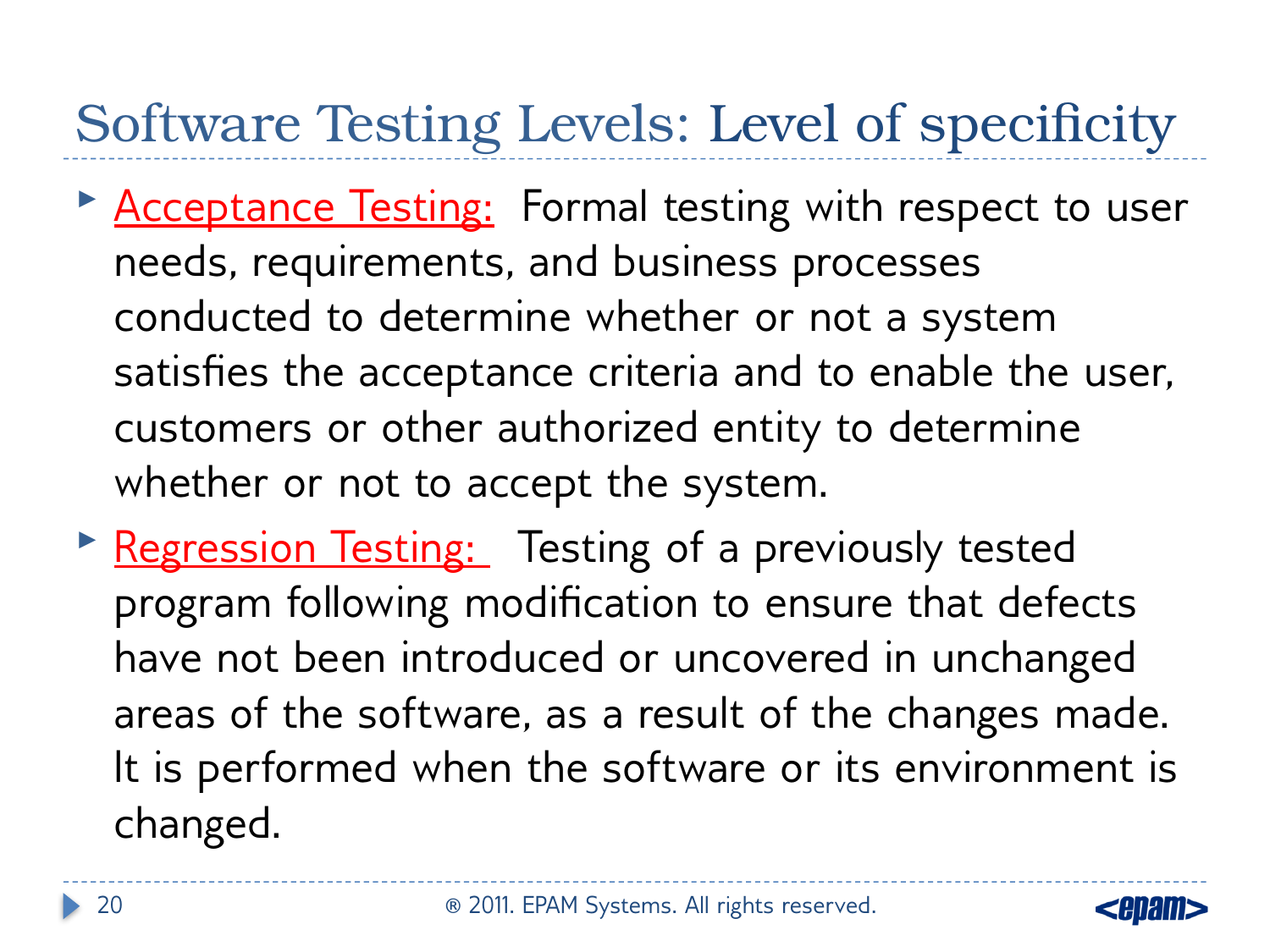

# Software Testing Levels: Level of specificity
Acceptance Testing:  Formal testing with respect to user needs, requirements, and business processes conducted to determine whether or not a system satisfies the acceptance criteria and to enable the user, customers or other authorized entity to determine whether or not to accept the system.
Regression Testing:   Testing of a previously tested program following modification to ensure that defects have not been introduced or uncovered in unchanged areas of the software, as a result of the changes made. It is performed when the software or its environment is changed.
20
® 2011. EPAM Systems. All rights reserved.